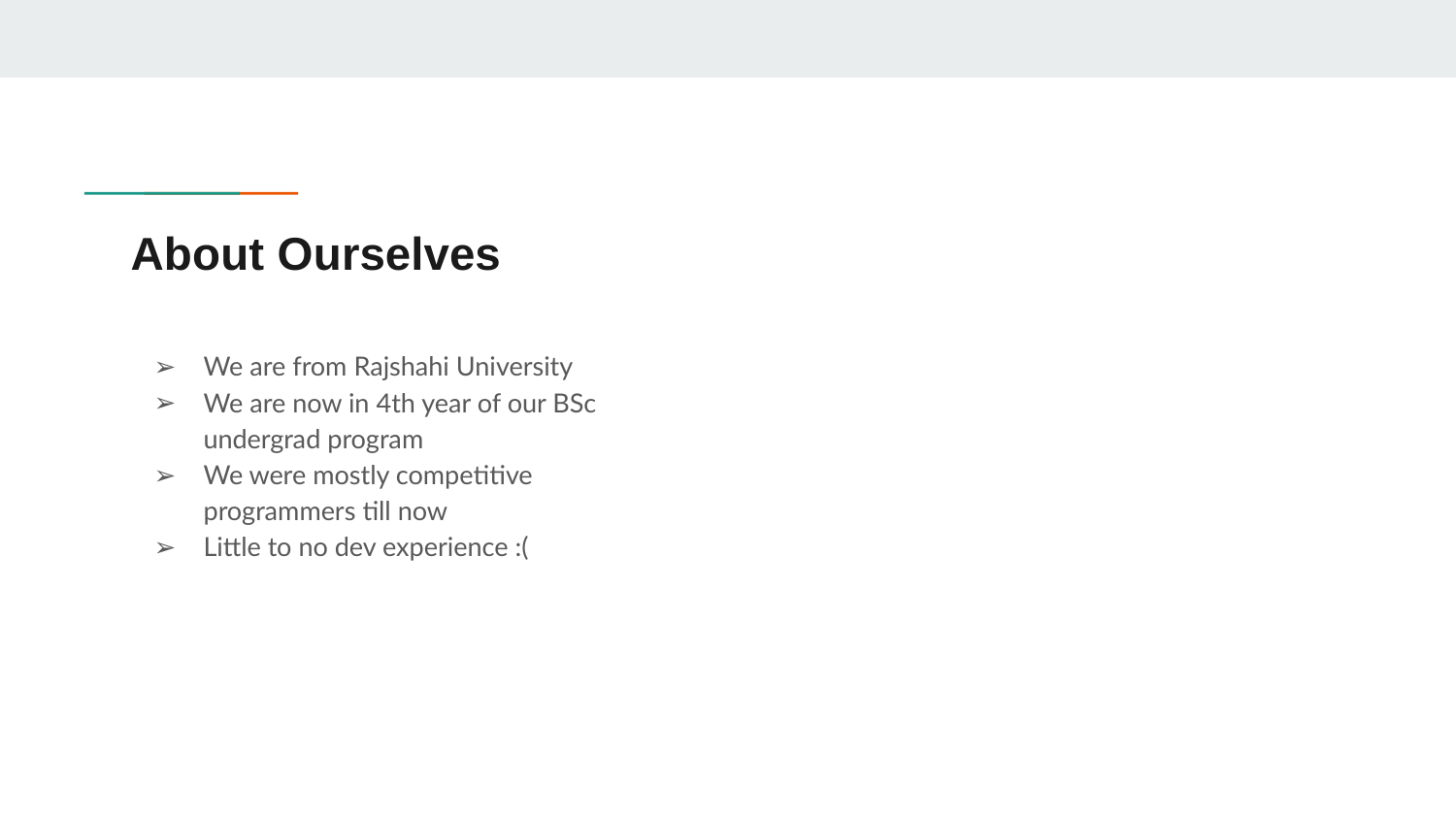

# About Ourselves
We are from Rajshahi University
We are now in 4th year of our BSc undergrad program
We were mostly competitive programmers till now
Little to no dev experience :(